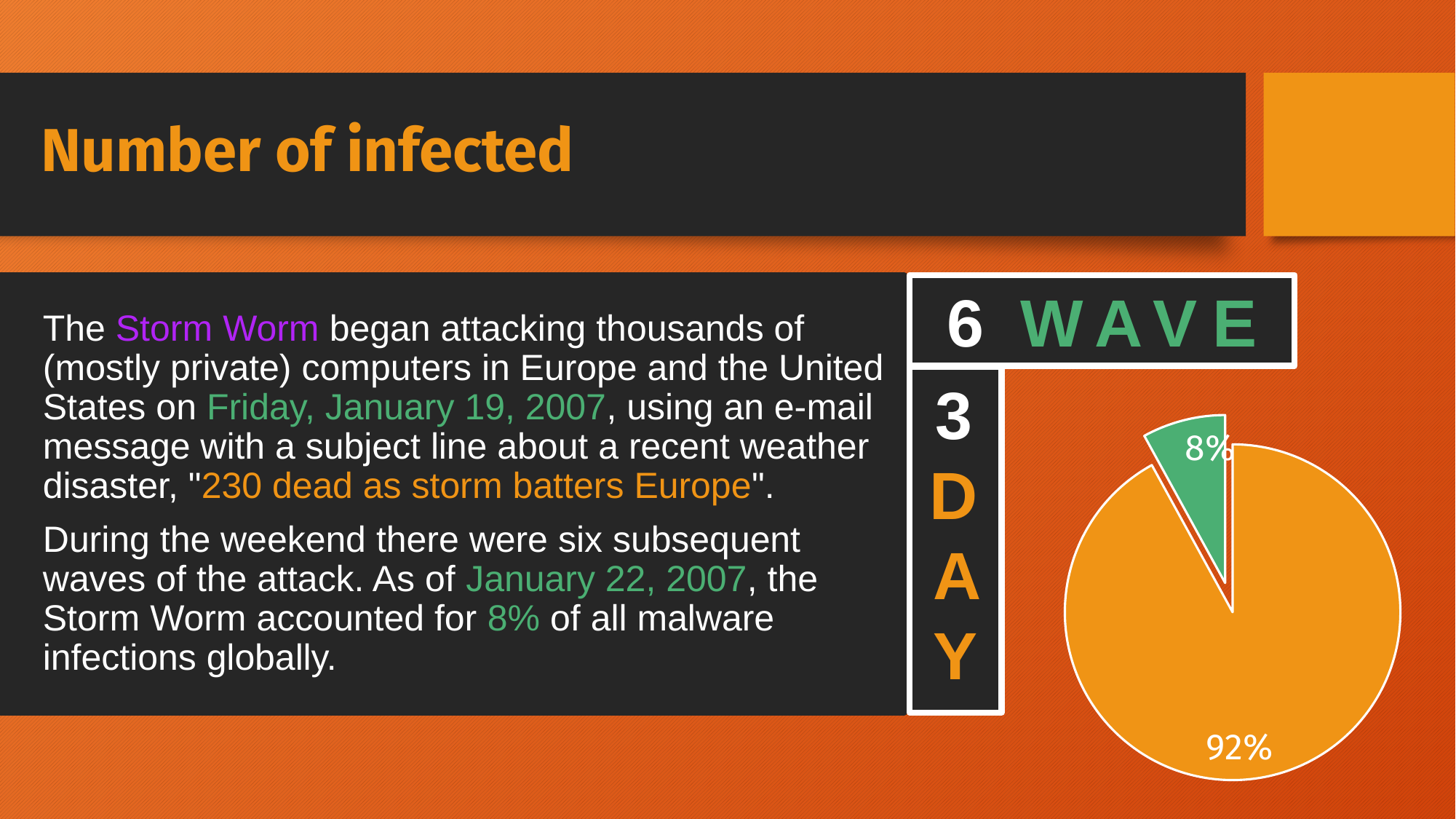

# Number of infected
6 WAVE
The Storm Worm began attacking thousands of (mostly private) computers in Europe and the United States on Friday, January 19, 2007, using an e-mail message with a subject line about a recent weather disaster, "230 dead as storm batters Europe".
During the weekend there were six subsequent waves of the attack. As of January 22, 2007, the Storm Worm accounted for 8% of all malware infections globally.

### Chart

| Category | l |
|---|---|
|  | 0.92 |
|  | 0.08 |
|  | None |
|  | None |
3 DAY